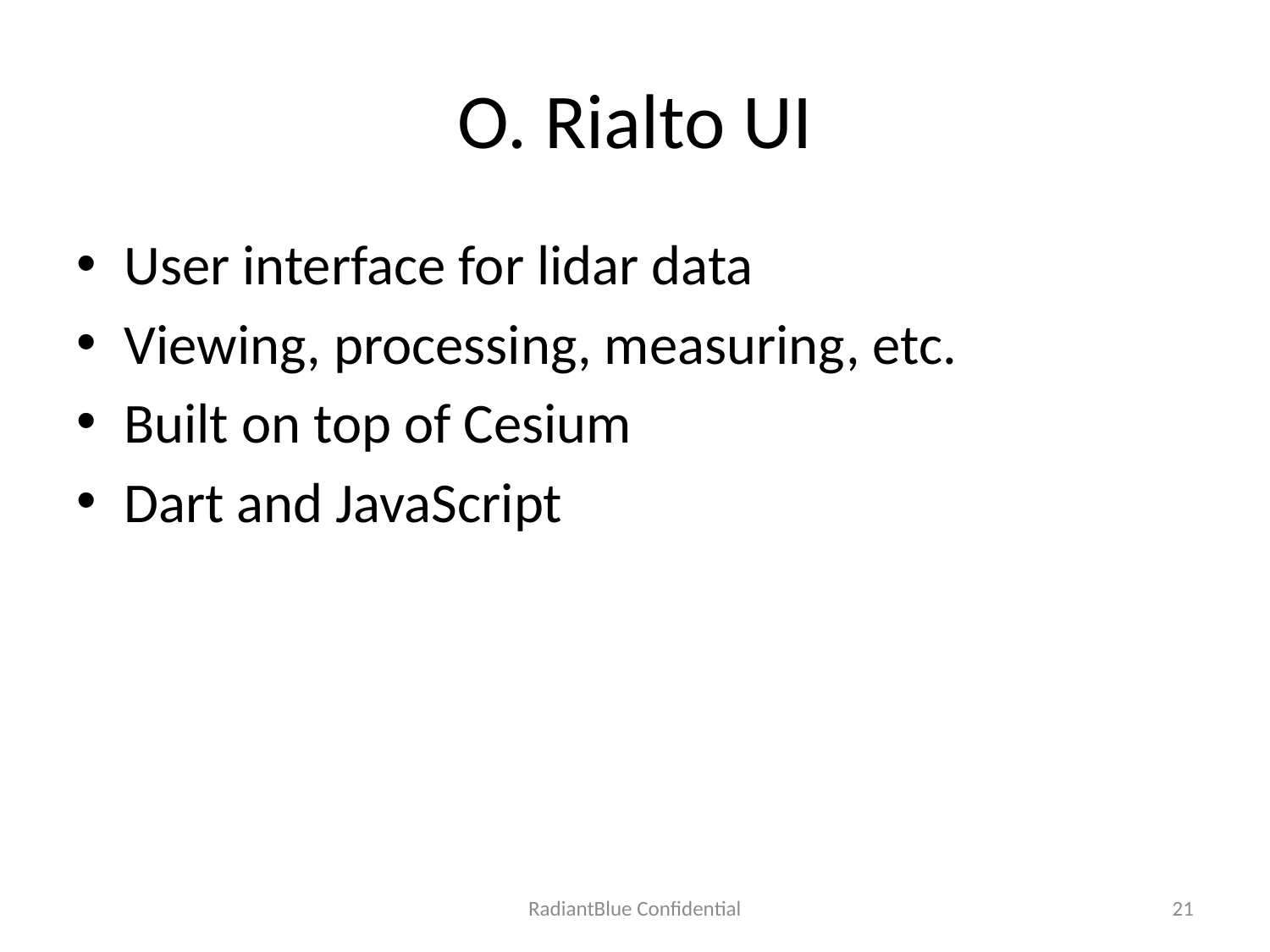

# O. Rialto UI
User interface for lidar data
Viewing, processing, measuring, etc.
Built on top of Cesium
Dart and JavaScript
RadiantBlue Confidential
21